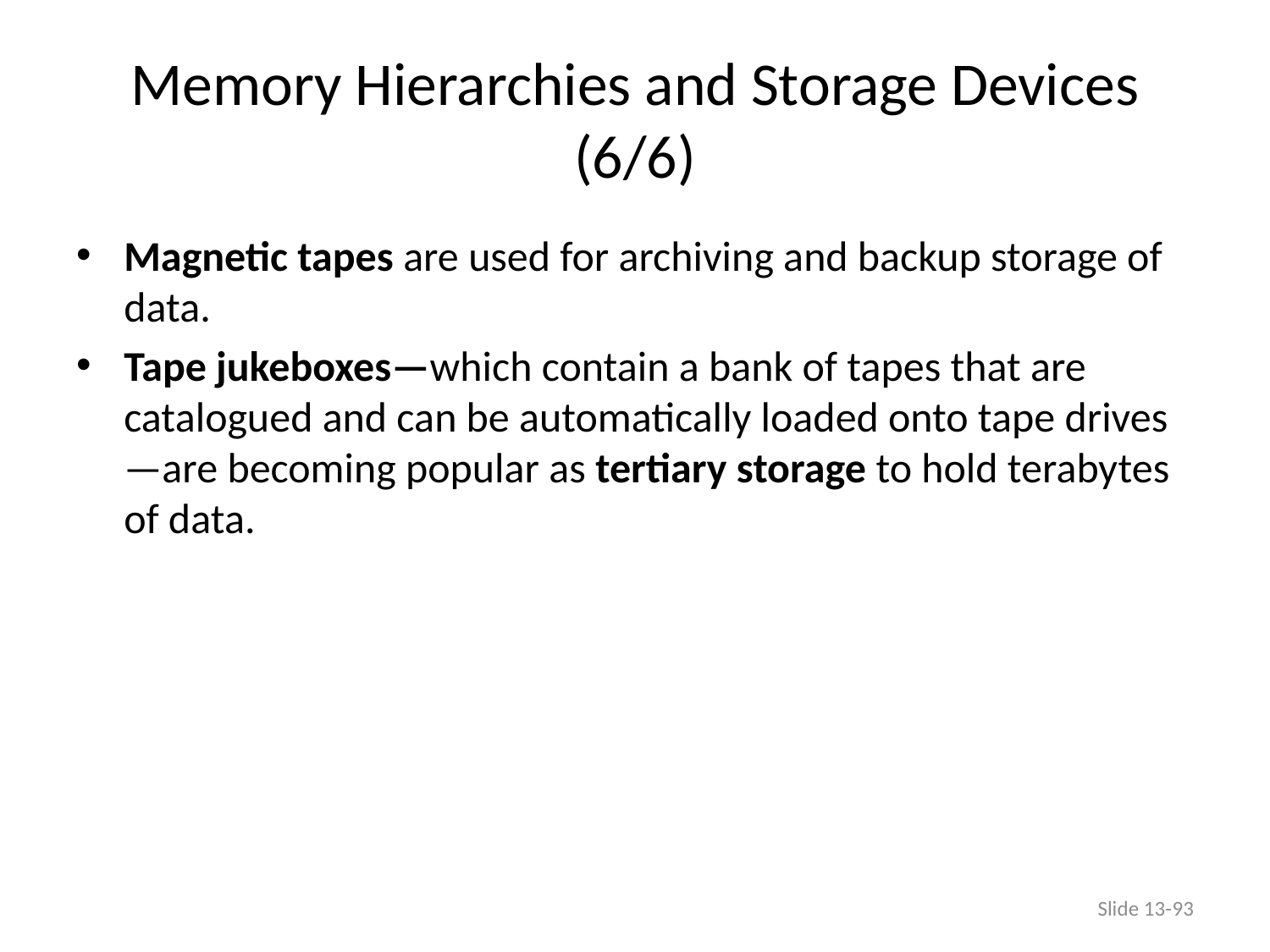

# Memory Hierarchies and Storage Devices (6/6)
Magnetic tapes are used for archiving and backup storage of data.
Tape jukeboxes—which contain a bank of tapes that are catalogued and can be automatically loaded onto tape drives—are becoming popular as tertiary storage to hold terabytes of data.
Slide 13-93